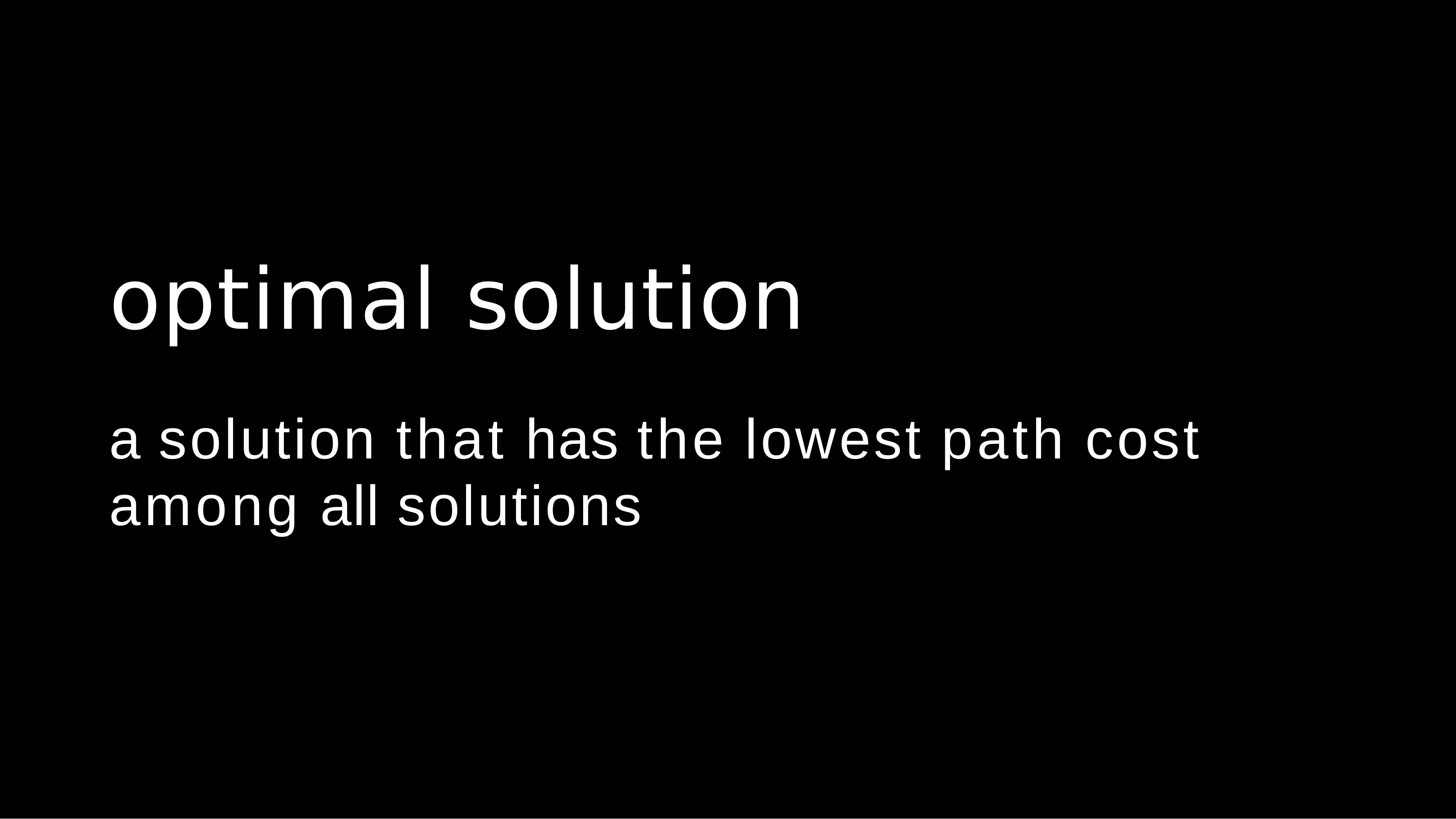

# optimal solution
a solution that has the lowest path cost among all solutions